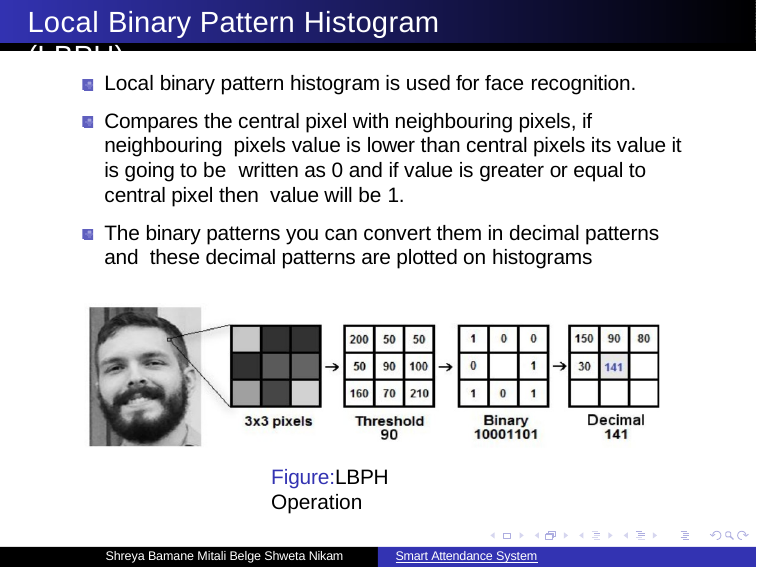

# Local Binary Pattern Histogram (LBPH)
Local binary pattern histogram is used for face recognition.
Compares the central pixel with neighbouring pixels, if neighbouring  pixels value is lower than central pixels its value it is going to be  written as 0 and if value is greater or equal to central pixel then  value will be 1.
The binary patterns you can convert them in decimal patterns and  these decimal patterns are plotted on histograms

Figure:LBPH Operation

Shreya Bamane Mitali Belge Shweta Nikam
Smart Attendance System